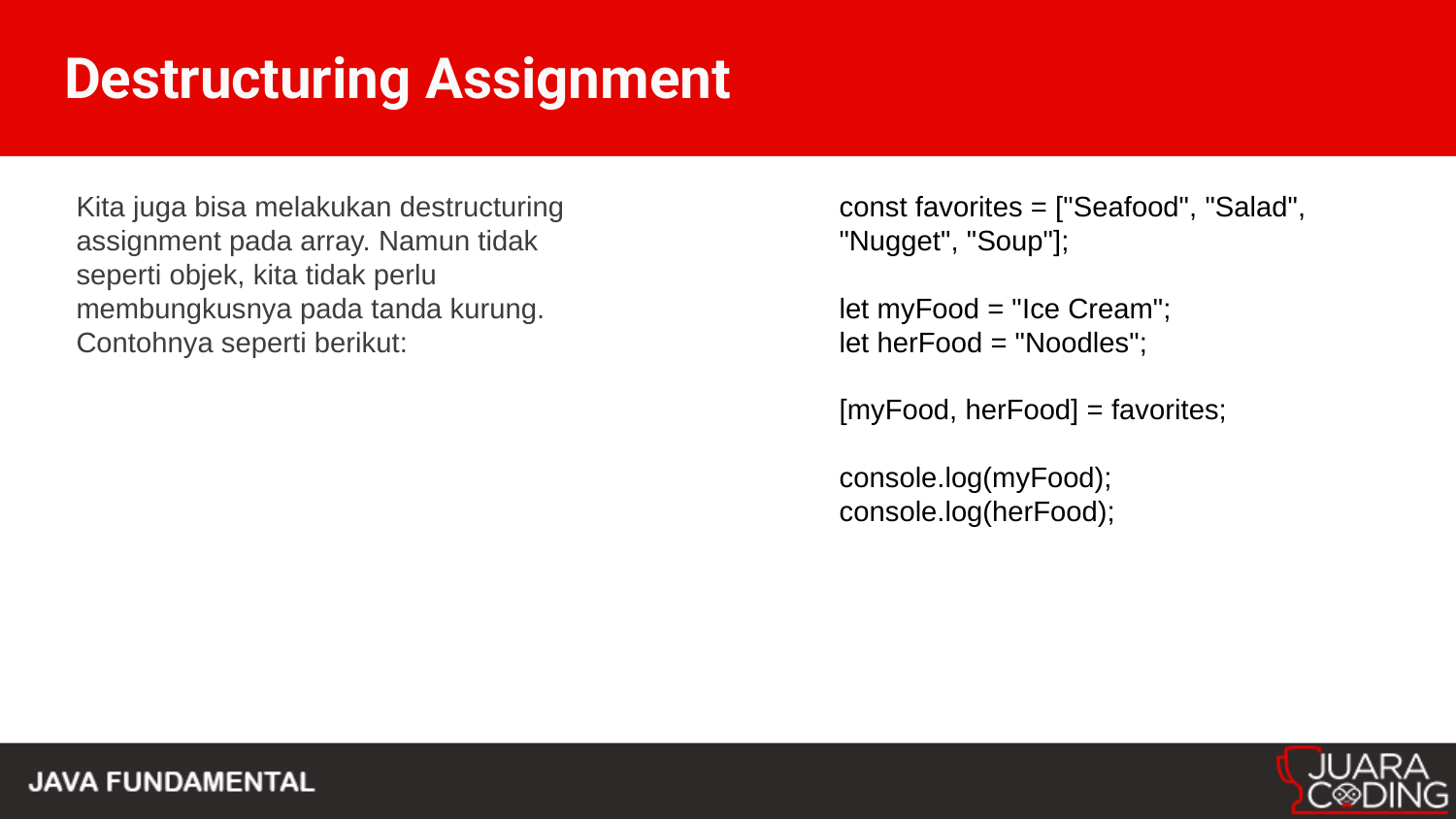

# Destructuring Assignment
Kita juga bisa melakukan destructuring assignment pada array. Namun tidak seperti objek, kita tidak perlu membungkusnya pada tanda kurung. Contohnya seperti berikut:
const favorites = ["Seafood", "Salad", "Nugget", "Soup"];

let myFood = "Ice Cream";
let herFood = "Noodles";

[myFood, herFood] = favorites;

console.log(myFood);
console.log(herFood);